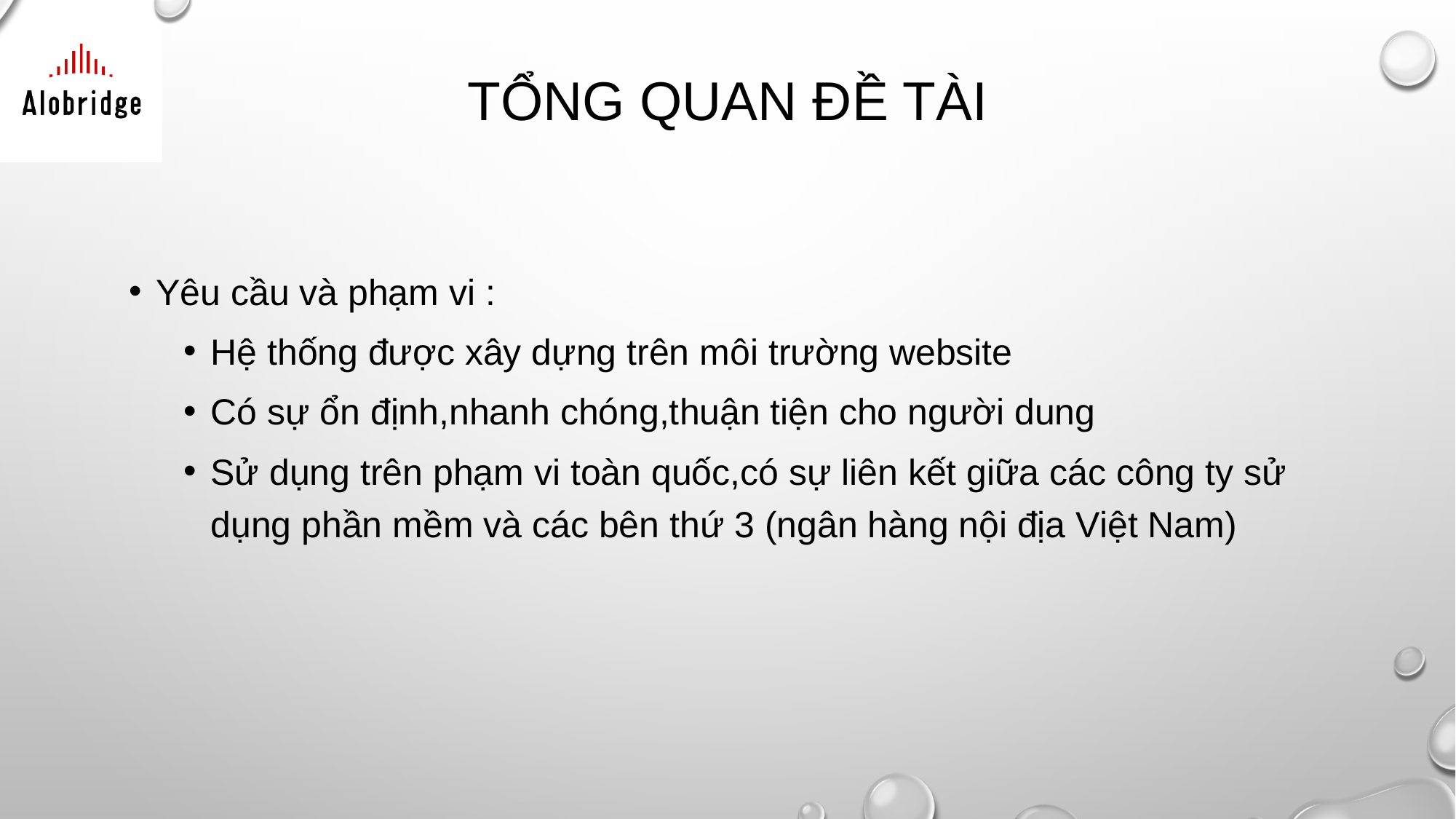

# Tổng quan đề tài
Yêu cầu và phạm vi :
Hệ thống được xây dựng trên môi trường website
Có sự ổn định,nhanh chóng,thuận tiện cho người dung
Sử dụng trên phạm vi toàn quốc,có sự liên kết giữa các công ty sử dụng phần mềm và các bên thứ 3 (ngân hàng nội địa Việt Nam)